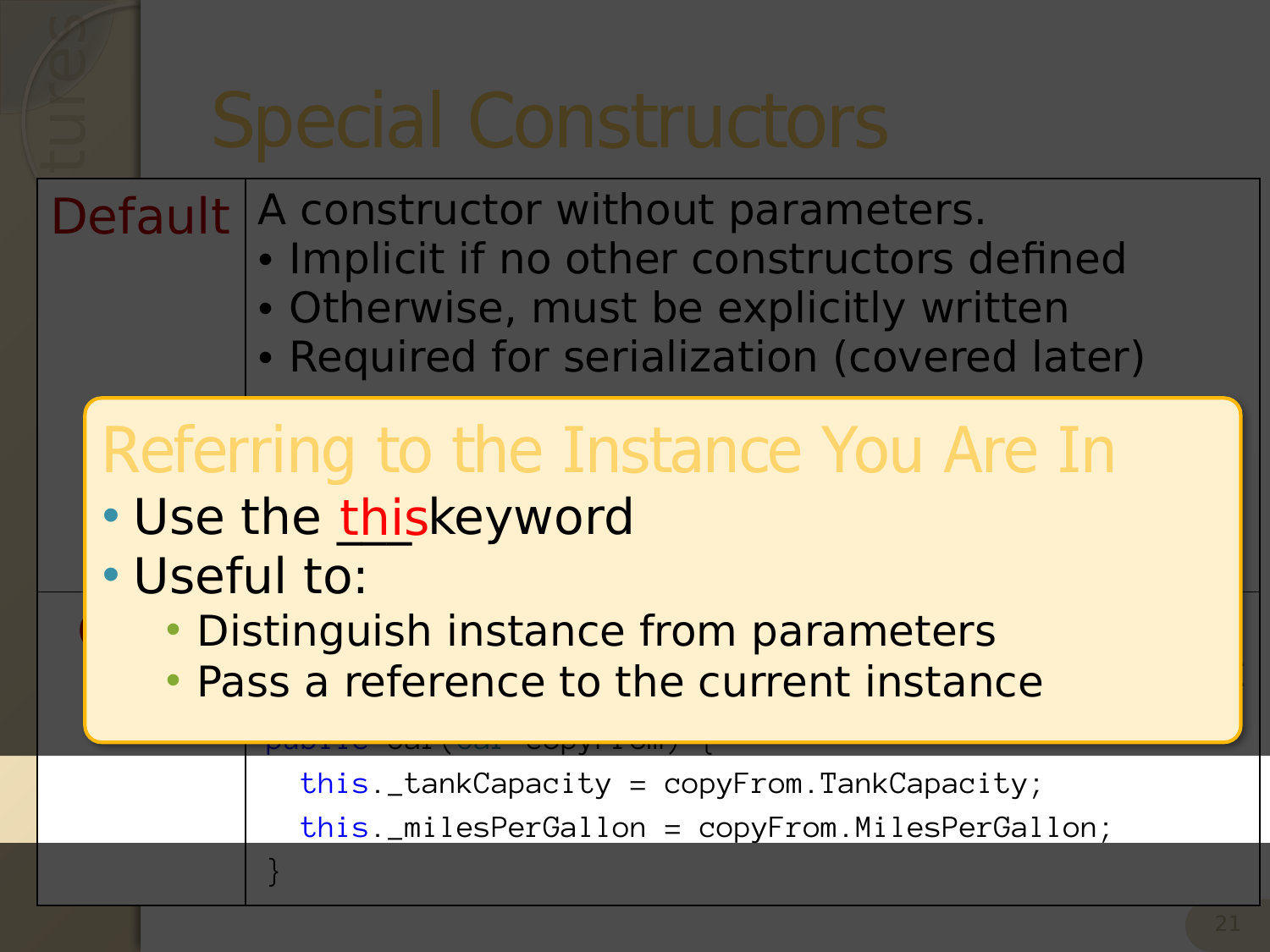

# Special Constructors
|  | A constructor without parameters. Implicit if no other constructors defined Otherwise, must be explicitly written Required for serialization (covered later) |
| --- | --- |
|  | Takes an instance as its parameter Duplicates passed instance in another object |
Default
Referring to the Instance You Are In
Use the ___ keyword
Useful to:
Distinguish instance from parameters
Pass a reference to the current instance
public Car() {
    _tankCapacity = 10.0;
    _milesPerGallon = 25.0;
}
this
Copy
public Car(Car copyFrom) {
  this._tankCapacity = copyFrom.TankCapacity;
  this._milesPerGallon = copyFrom.MilesPerGallon;
}

21